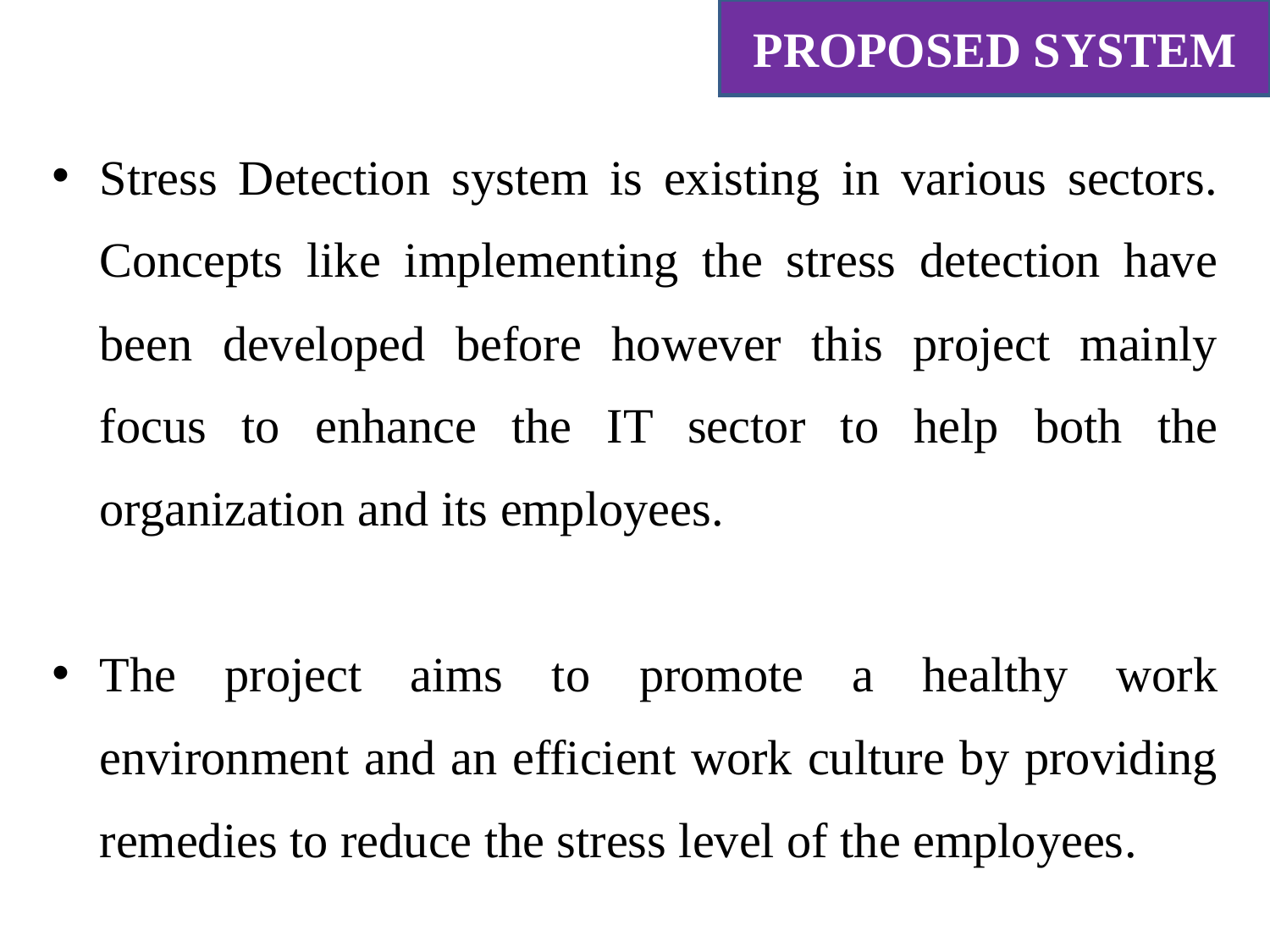

PROPOSED SYSTEM
Stress Detection system is existing in various sectors. Concepts like implementing the stress detection have been developed before however this project mainly focus to enhance the IT sector to help both the organization and its employees.

The project aims to promote a healthy work environment and an efficient work culture by providing remedies to reduce the stress level of the employees.